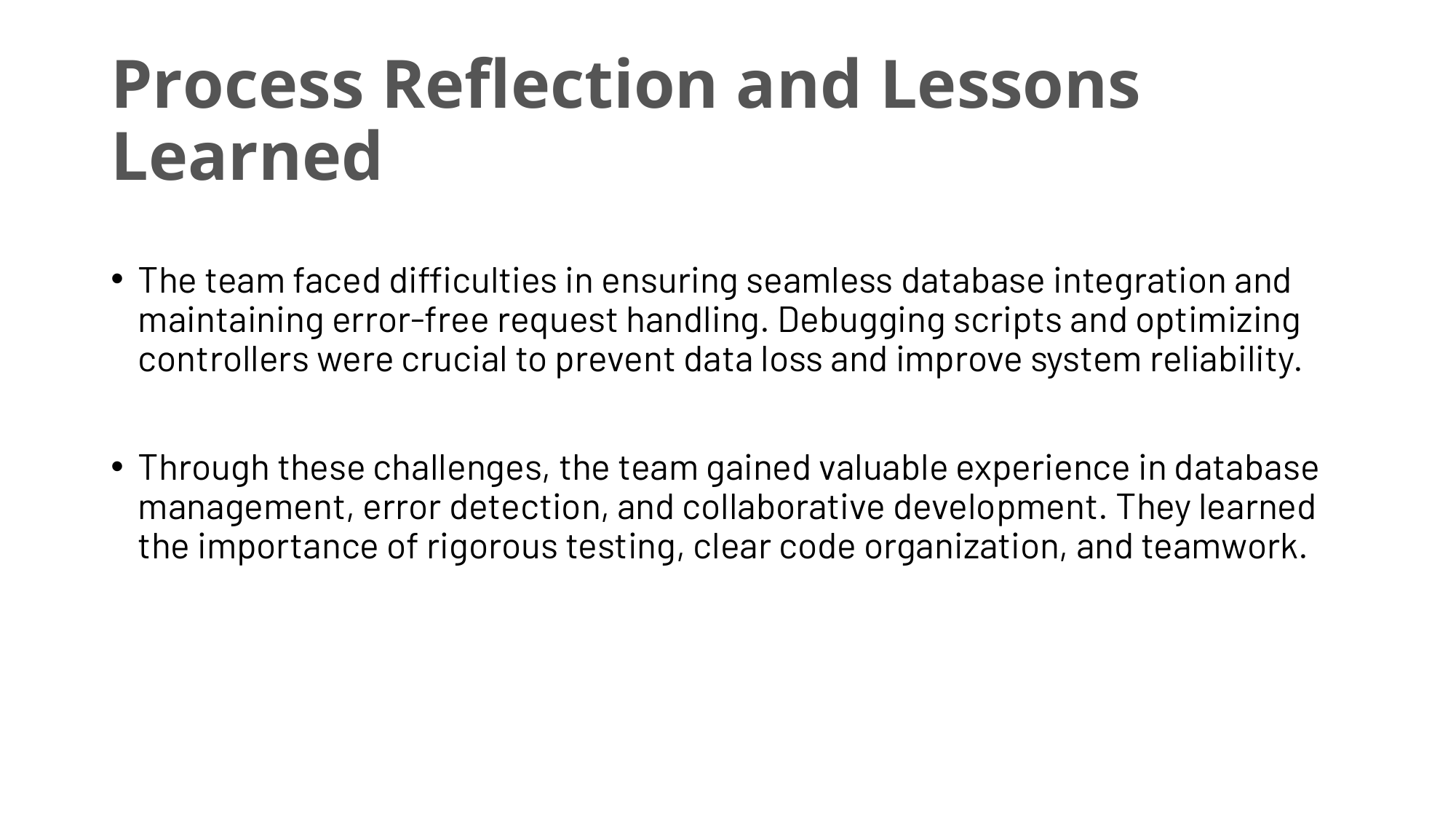

# Process Reflection and Lessons Learned
The team faced difficulties in ensuring seamless database integration and maintaining error-free request handling. Debugging scripts and optimizing controllers were crucial to prevent data loss and improve system reliability.

Through these challenges, the team gained valuable experience in database management, error detection, and collaborative development. They learned the importance of rigorous testing, clear code organization, and teamwork.